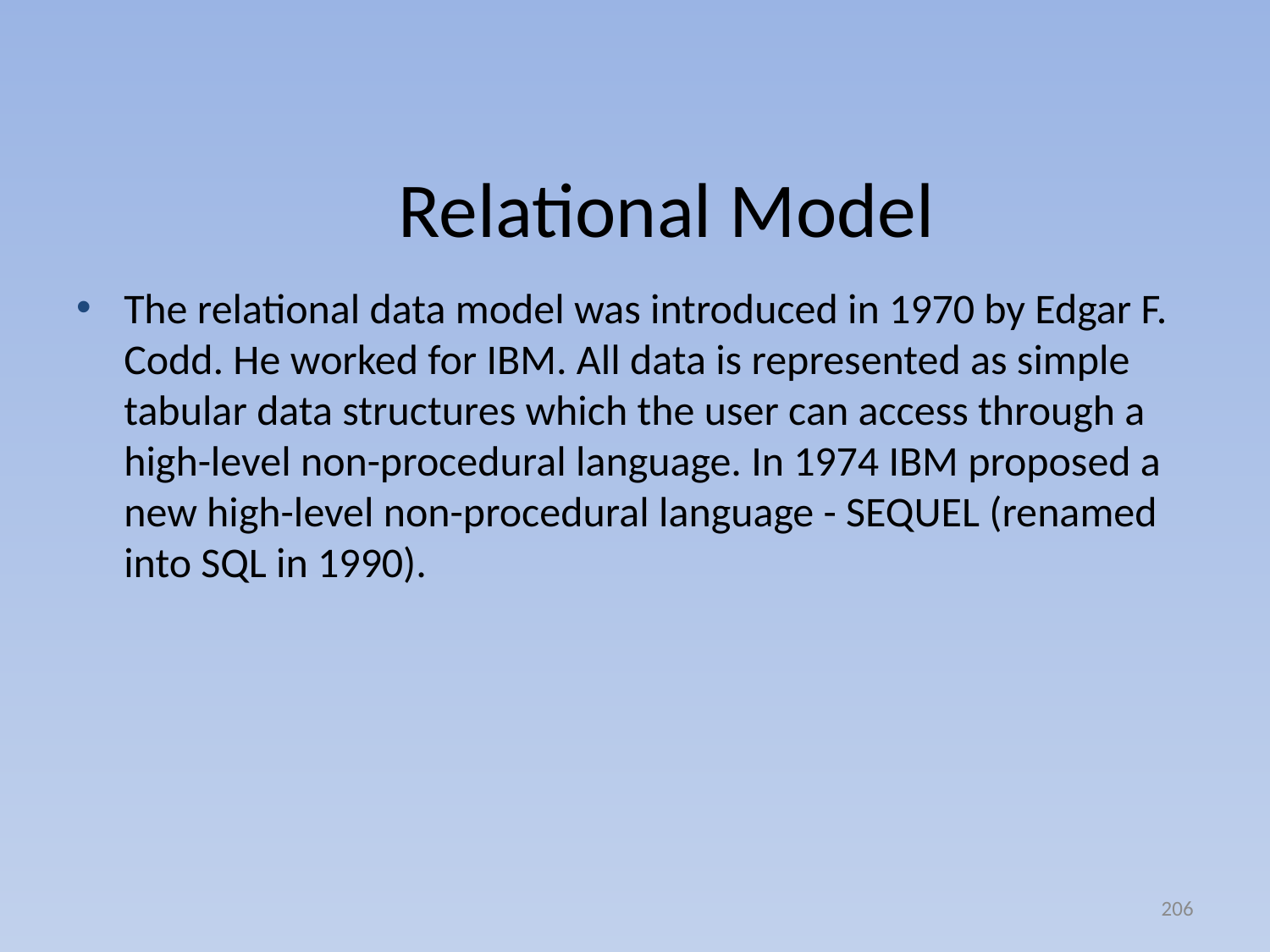

# Relational Model
The relational data model was introduced in 1970 by Edgar F. Codd. He worked for IBM. All data is represented as simple tabular data structures which the user can access through a high-level non-procedural language. In 1974 IBM proposed a new high-level non-procedural language - SEQUEL (renamed into SQL in 1990).
206